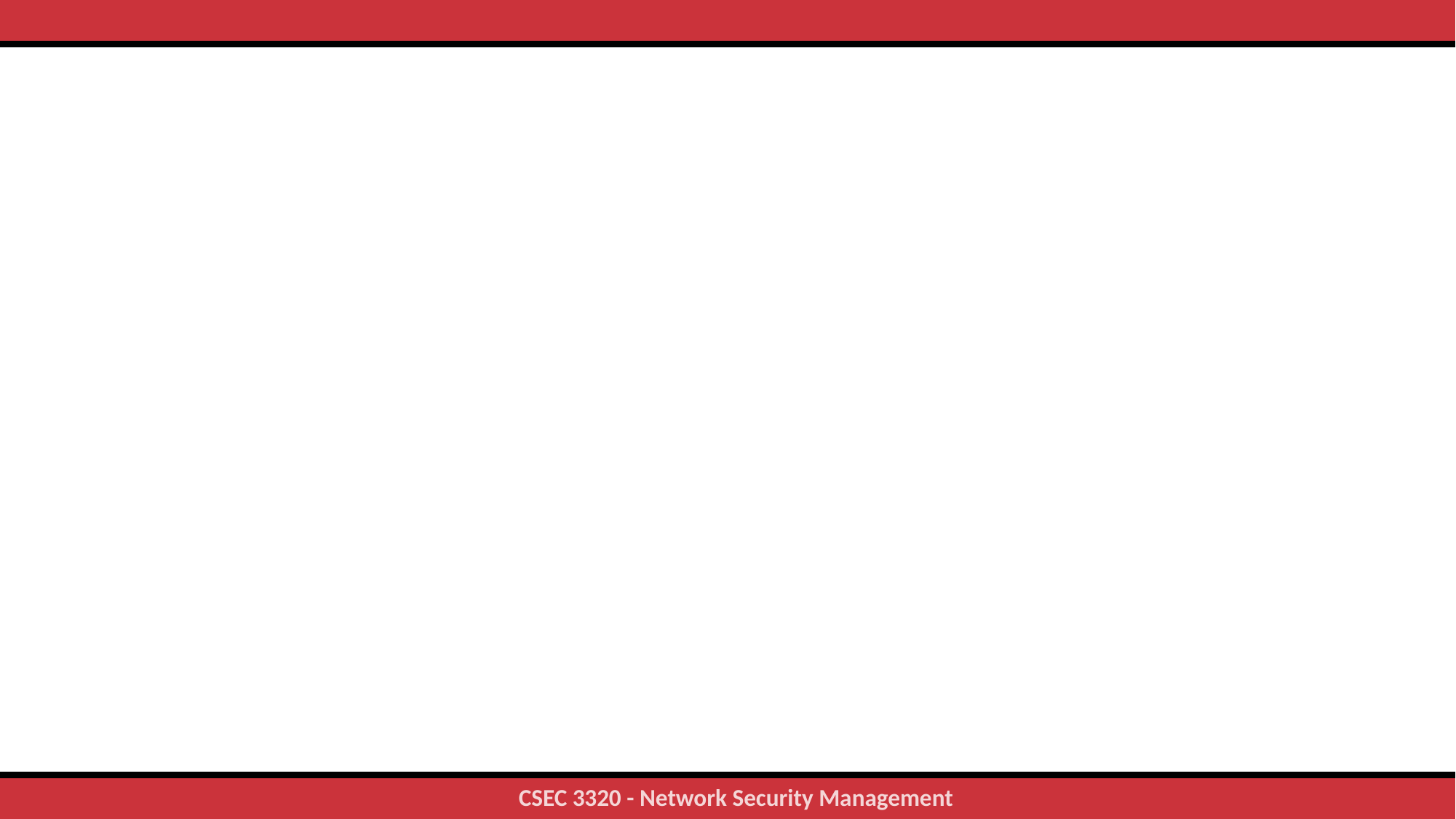

#

39
CSEC 3320 - Network Security Management